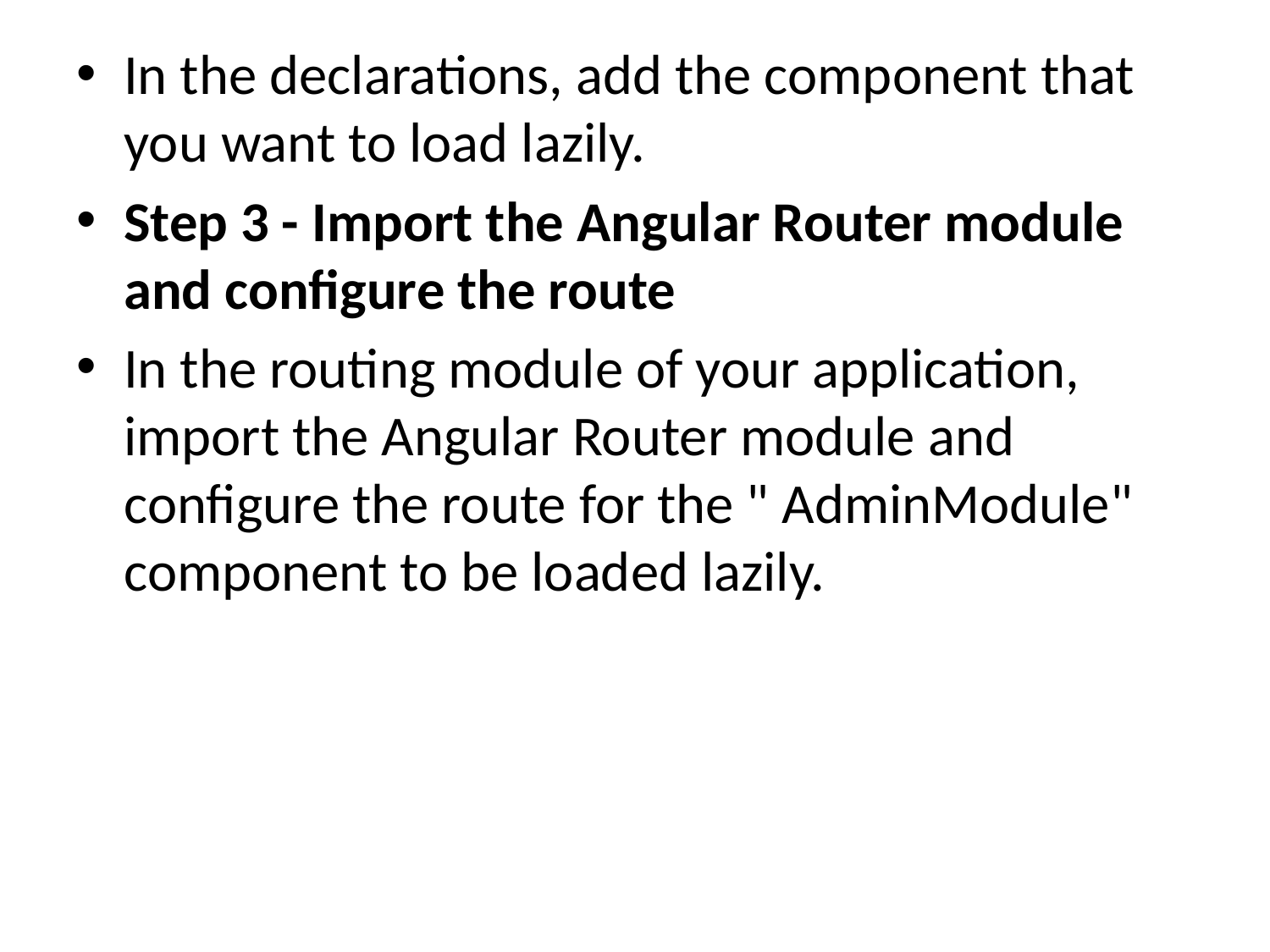

In the declarations, add the component that you want to load lazily.
Step 3 - Import the Angular Router module and configure the route
In the routing module of your application, import the Angular Router module and configure the route for the " AdminModule" component to be loaded lazily.